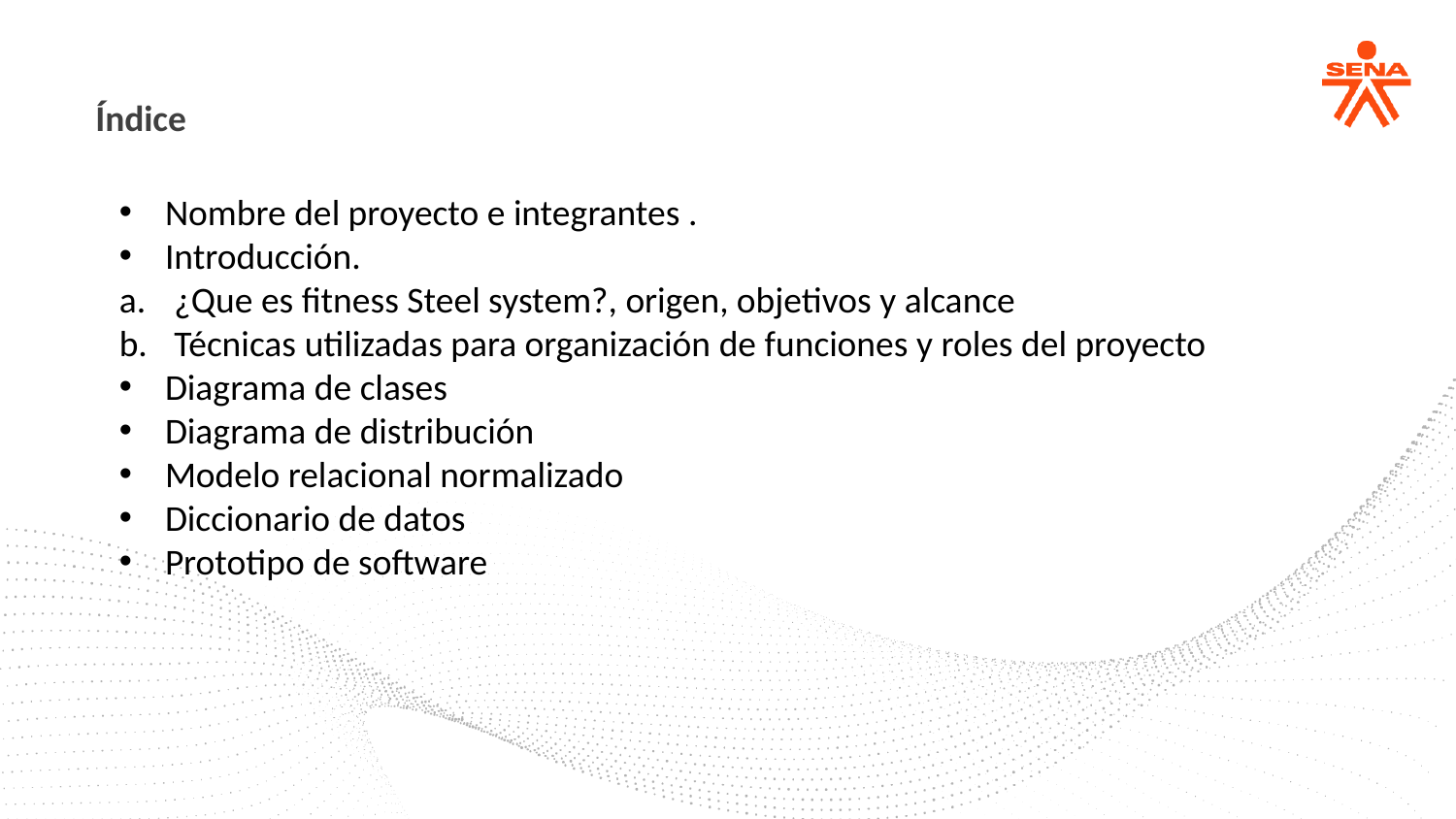

Índice
Nombre del proyecto e integrantes .
Introducción.
¿Que es fitness Steel system?, origen, objetivos y alcance
Técnicas utilizadas para organización de funciones y roles del proyecto
Diagrama de clases
Diagrama de distribución
Modelo relacional normalizado
Diccionario de datos
Prototipo de software